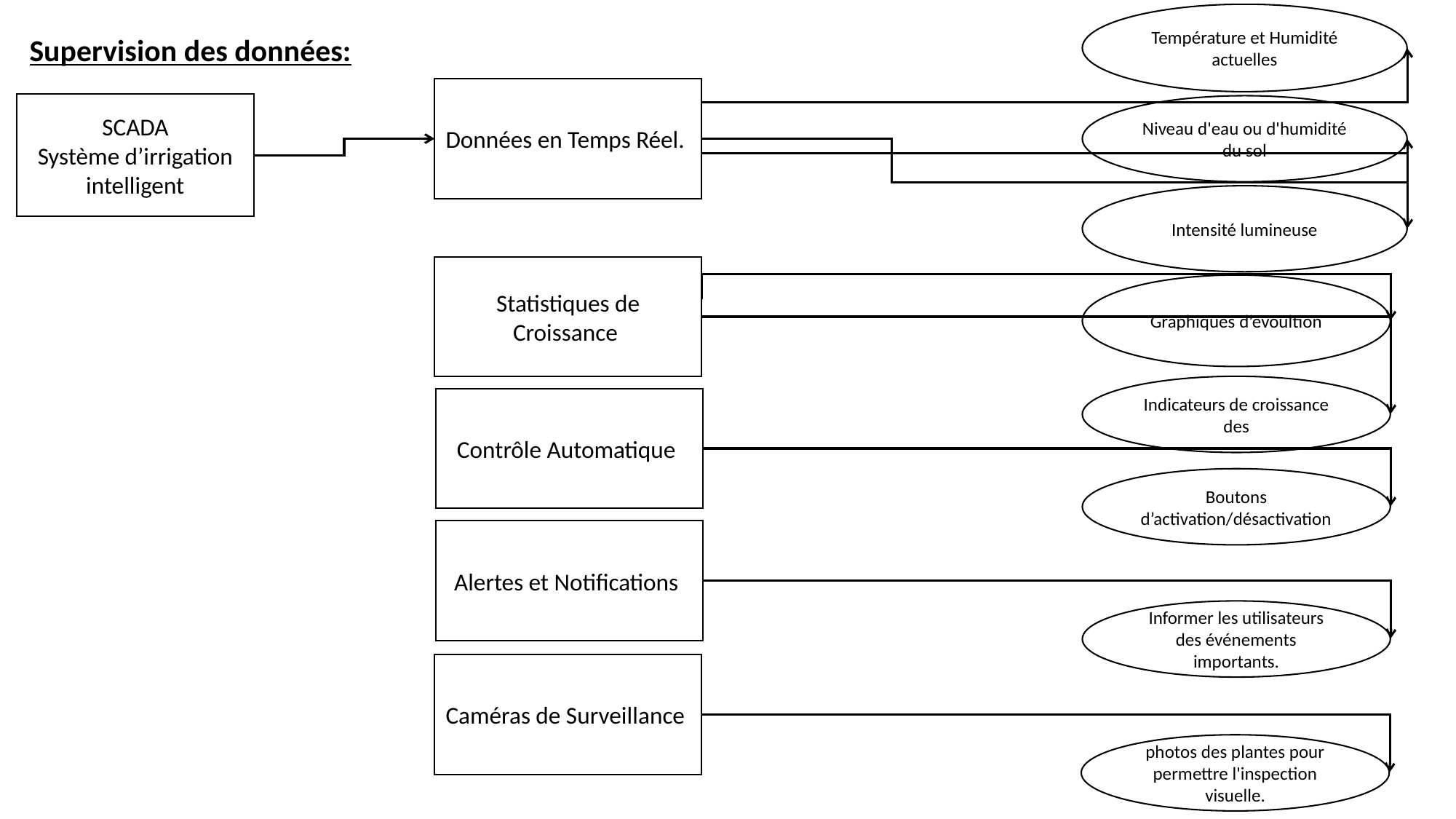

Température et Humidité actuelles
Supervision des données:
Données en Temps Réel.
SCADA
Système d’irrigation
intelligent
Niveau d'eau ou d'humidité du sol
Intensité lumineuse
Statistiques de Croissance
Graphiques d’évoultion
Indicateurs de croissance des
Contrôle Automatique
Boutons d’activation/désactivation
Alertes et Notifications
Informer les utilisateurs des événements importants.
Caméras de Surveillance
photos des plantes pour permettre l'inspection visuelle.